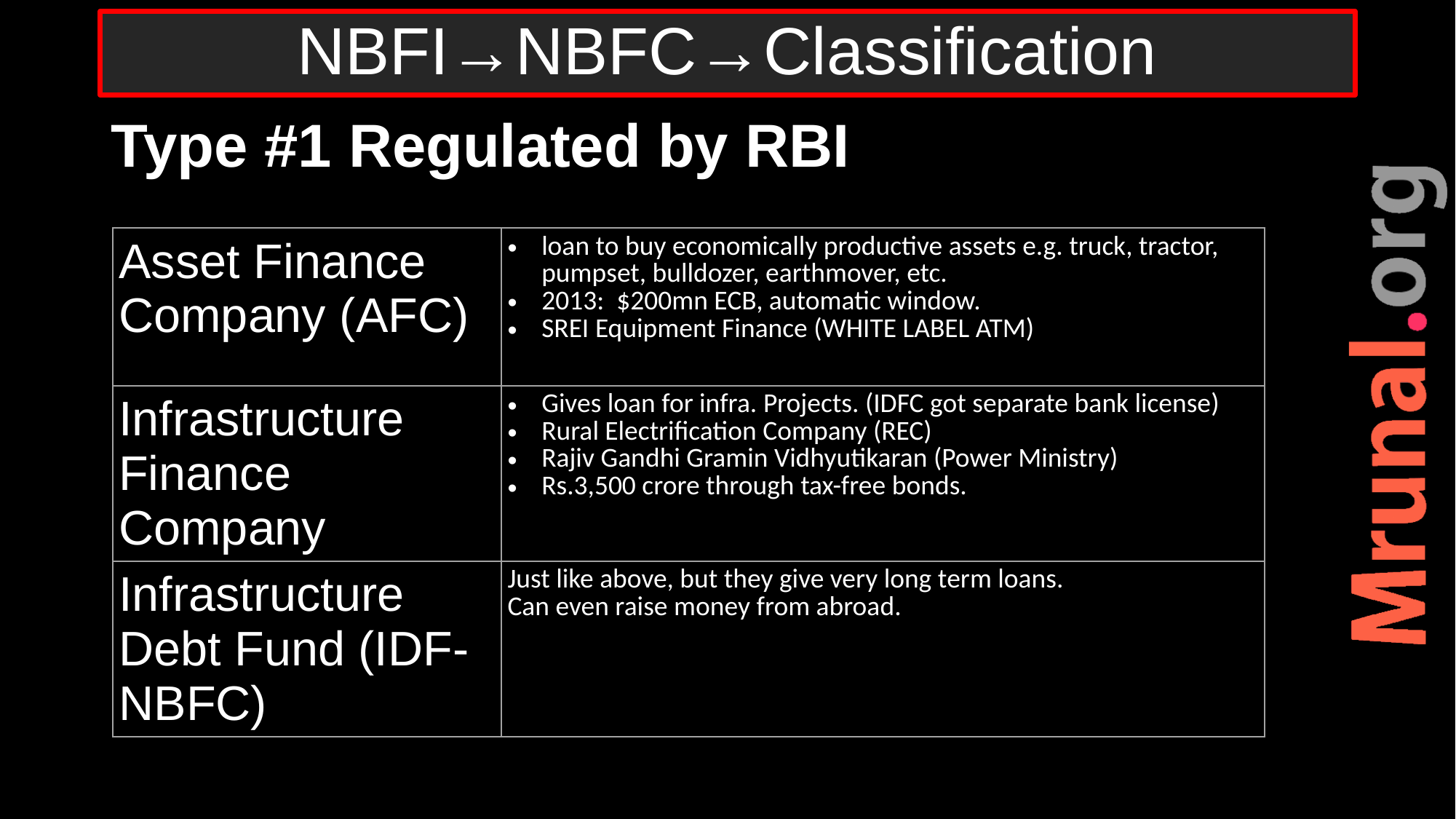

# NBFI→NBFC→Classification
Type #1 Regulated by RBI

| Asset Finance Company (AFC) | loan to buy economically productive assets e.g. truck, tractor, pumpset, bulldozer, earthmover, etc. 2013: $200mn ECB, automatic window. SREI Equipment Finance (WHITE LABEL ATM) |
| --- | --- |
| Infrastructure Finance Company | Gives loan for infra. Projects. (IDFC got separate bank license) Rural Electrification Company (REC) Rajiv Gandhi Gramin Vidhyutikaran (Power Ministry) Rs.3,500 crore through tax-free bonds. |
| Infrastructure Debt Fund (IDF-NBFC) | Just like above, but they give very long term loans. Can even raise money from abroad. |